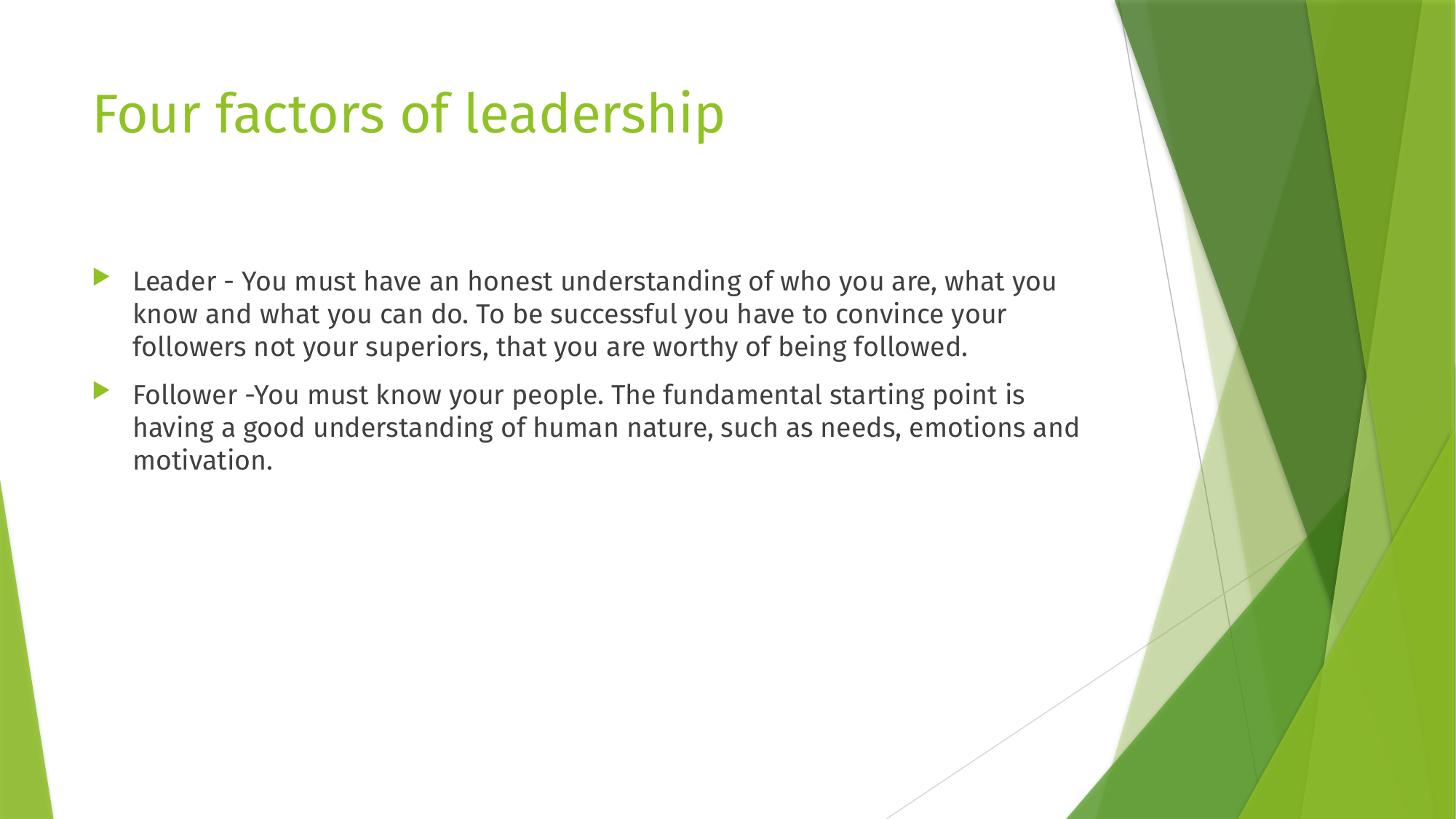

# Four factors of leadership
Leader - You must have an honest understanding of who you are, what you know and what you can do. To be successful you have to convince your followers not your superiors, that you are worthy of being followed.
Follower -You must know your people. The fundamental starting point is having a good understanding of human nature, such as needs, emotions and motivation.